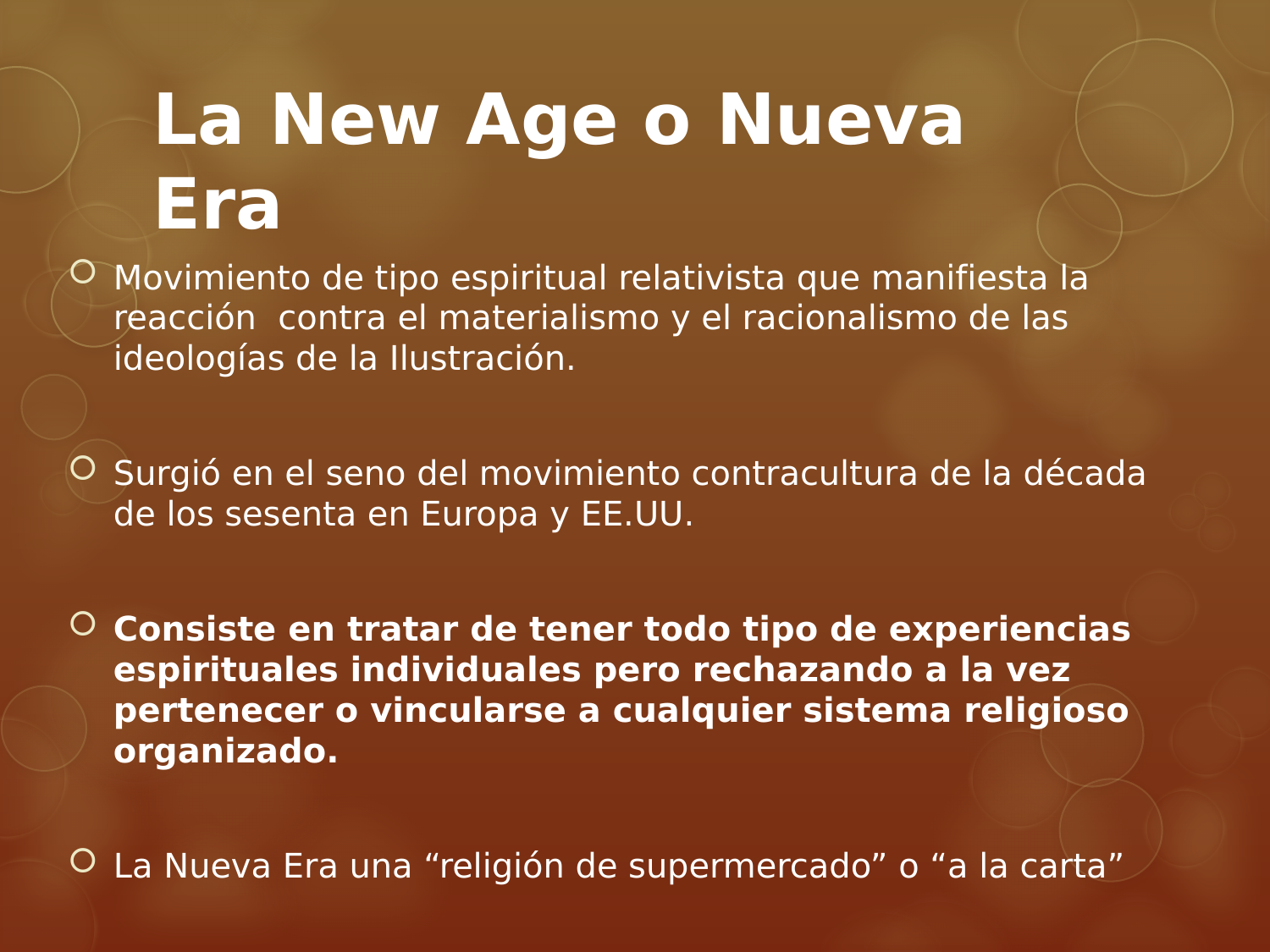

# La New Age o Nueva Era
Movimiento de tipo espiritual relativista que manifiesta la reacción  contra el materialismo y el racionalismo de las ideologías de la Ilustración.

Surgió en el seno del movimiento contracultura de la década de los sesenta en Europa y EE.UU.

Consiste en tratar de tener todo tipo de experiencias espirituales individuales pero rechazando a la vez pertenecer o vincularse a cualquier sistema religioso organizado.

La Nueva Era una “religión de supermercado” o “a la carta”